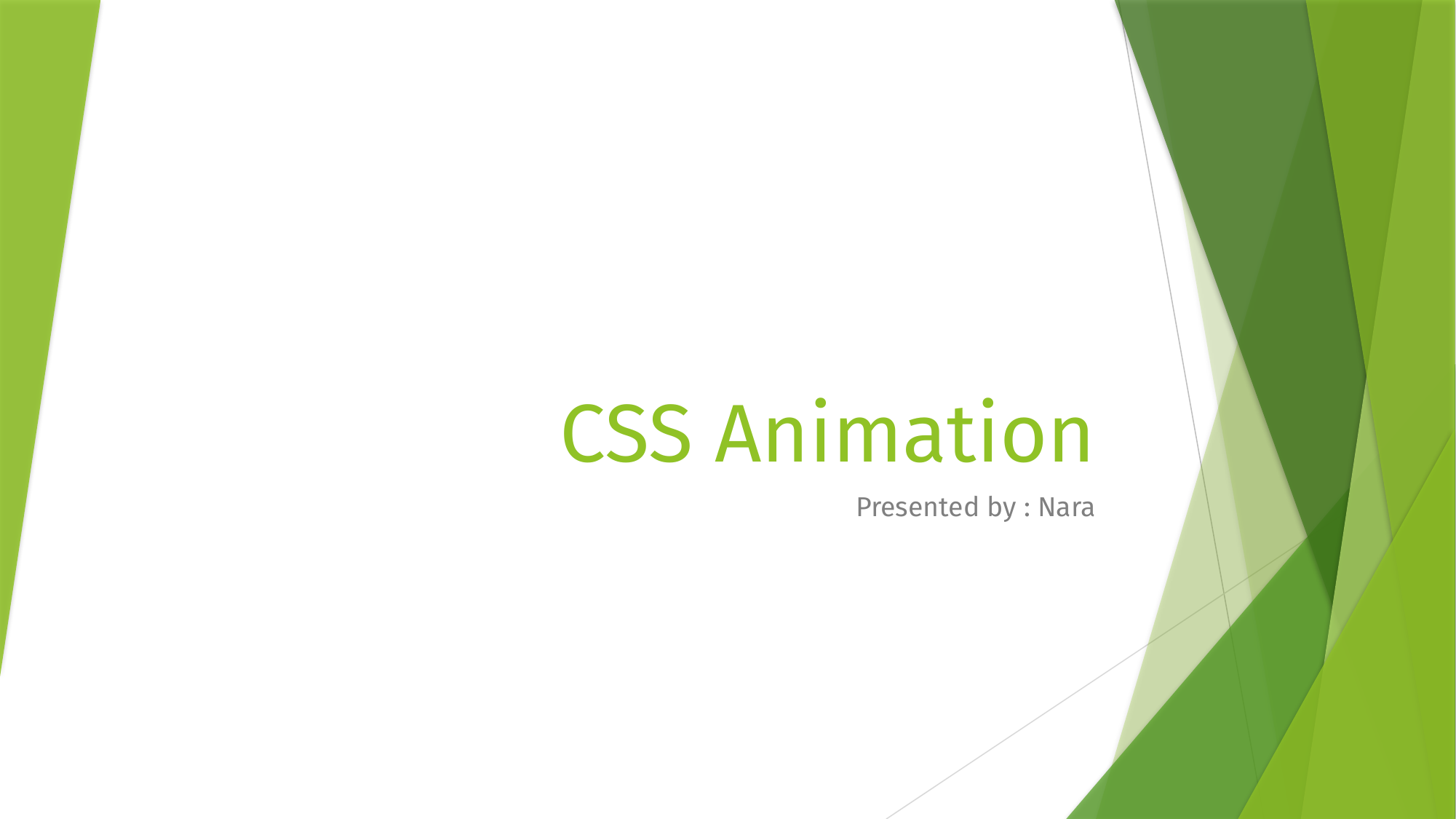

# CSS Animation
Presented by : Nara